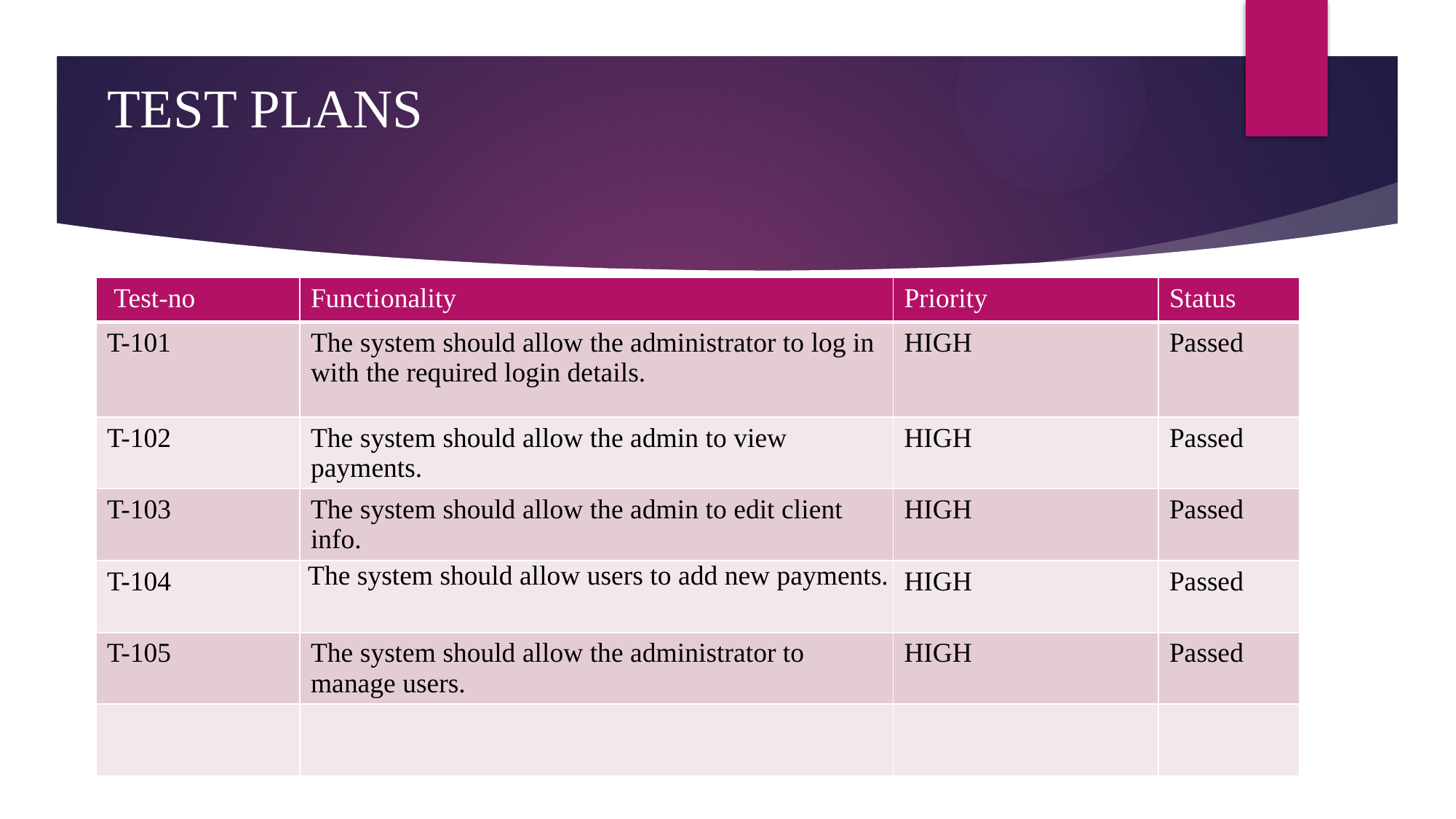

# TEST PLANS
| Test-no | Functionality | Priority | Status |
| --- | --- | --- | --- |
| T-101 | The system should allow the administrator to log in with the required login details. | HIGH | Passed |
| T-102 | The system should allow the admin to view payments. | HIGH | Passed |
| T-103 | The system should allow the admin to edit client info. | HIGH | Passed |
| T-104 | The system should allow users to add new payments. | HIGH | Passed |
| T-105 | The system should allow the administrator to  manage users. | HIGH | Passed |
|  |  |  |  |